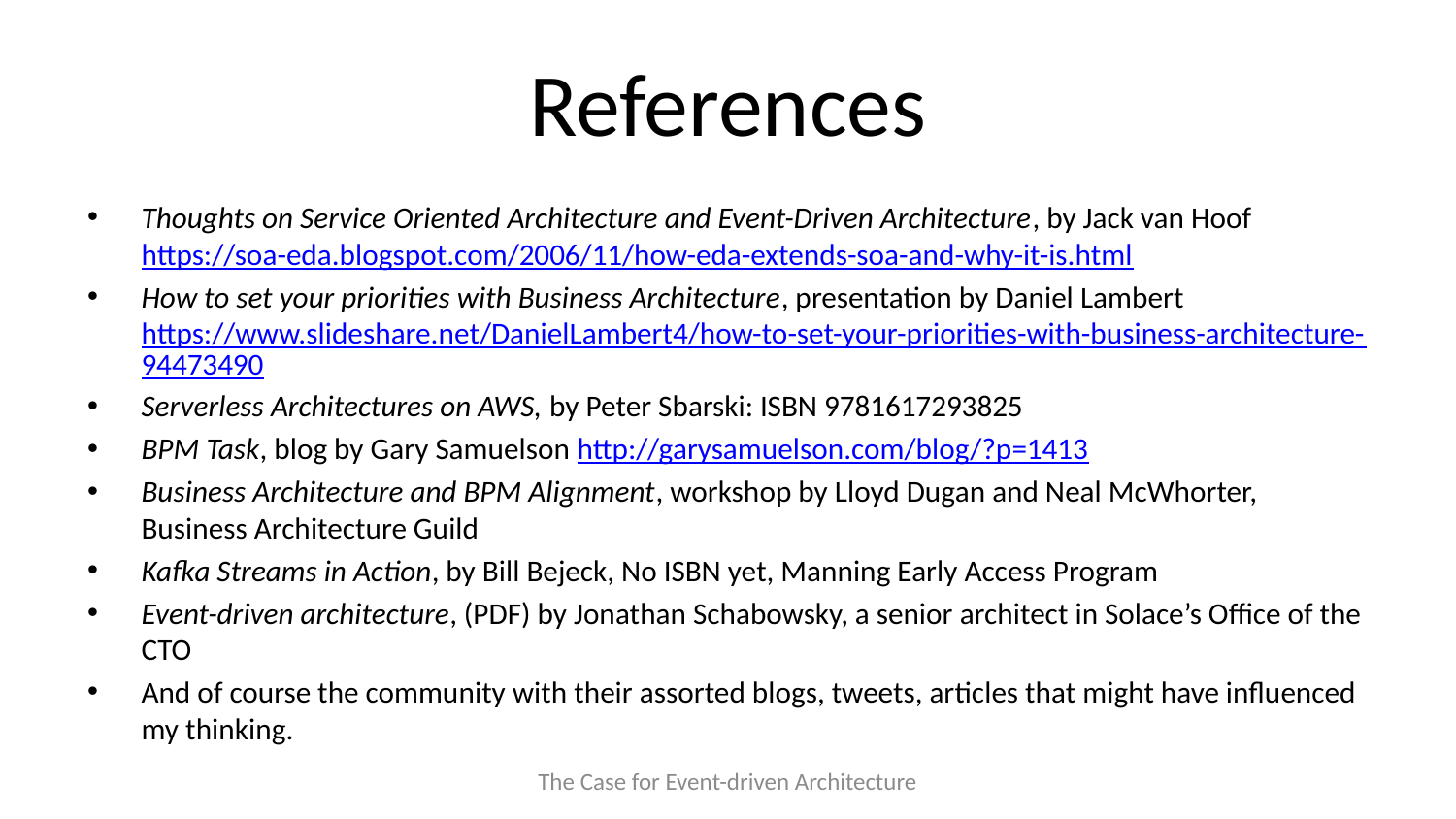

# References
Thoughts on Service Oriented Architecture and Event-Driven Architecture, by Jack van Hoof https://soa-eda.blogspot.com/2006/11/how-eda-extends-soa-and-why-it-is.html
How to set your priorities with Business Architecture, presentation by Daniel Lambert https://www.slideshare.net/DanielLambert4/how-to-set-your-priorities-with-business-architecture-94473490
Serverless Architectures on AWS, by Peter Sbarski: ISBN 9781617293825
BPM Task, blog by Gary Samuelson http://garysamuelson.com/blog/?p=1413
Business Architecture and BPM Alignment, workshop by Lloyd Dugan and Neal McWhorter, Business Architecture Guild
Kafka Streams in Action, by Bill Bejeck, No ISBN yet, Manning Early Access Program
Event-driven architecture, (PDF) by Jonathan Schabowsky, a senior architect in Solace’s Office of the CTO
And of course the community with their assorted blogs, tweets, articles that might have influenced my thinking.

The Case for Event-driven Architecture